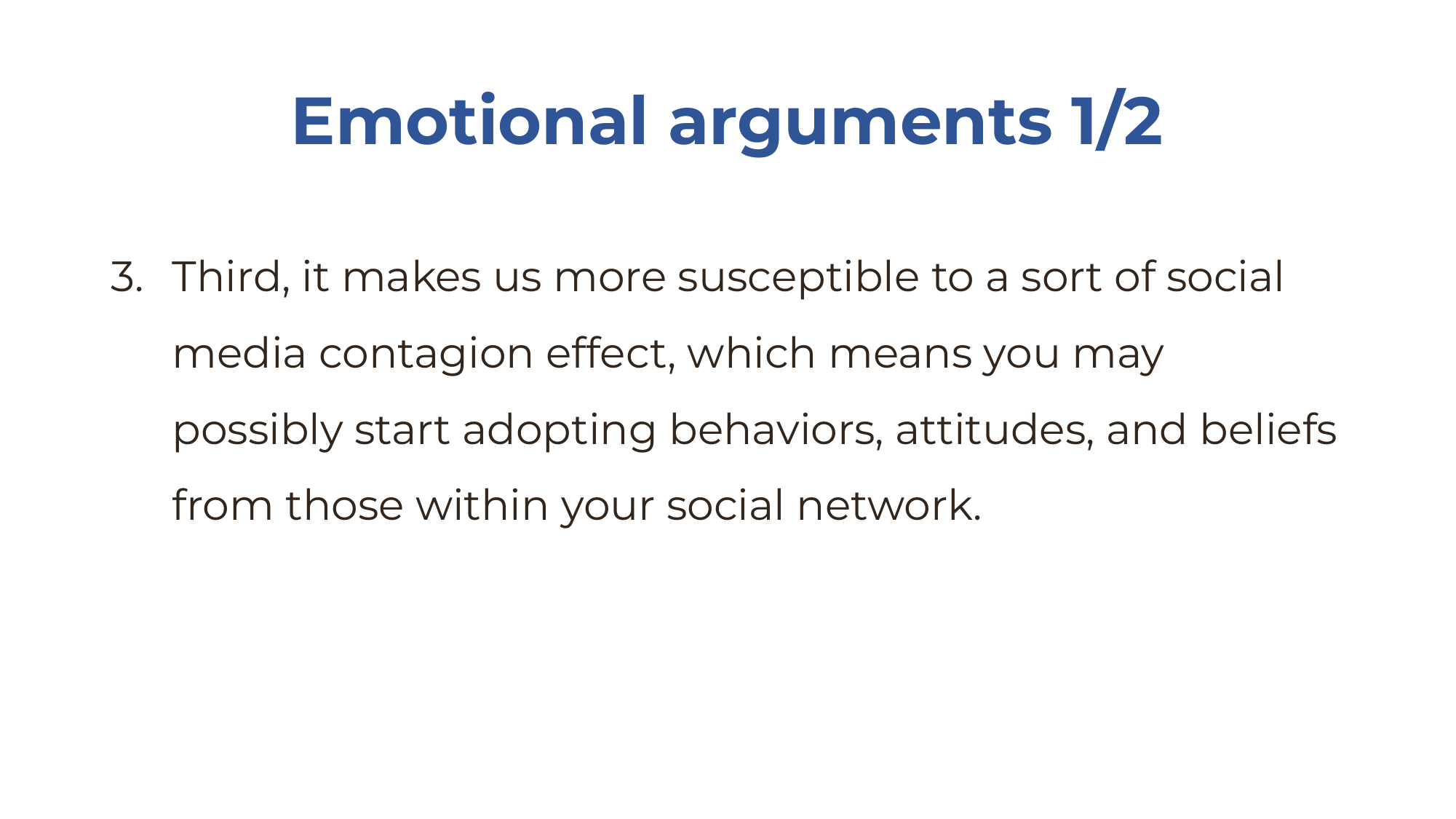

# Emotional arguments 1/2
Third, it makes us more susceptible to a sort of social media contagion effect, which means you may possibly start adopting behaviors, attitudes, and beliefs from those within your social network.